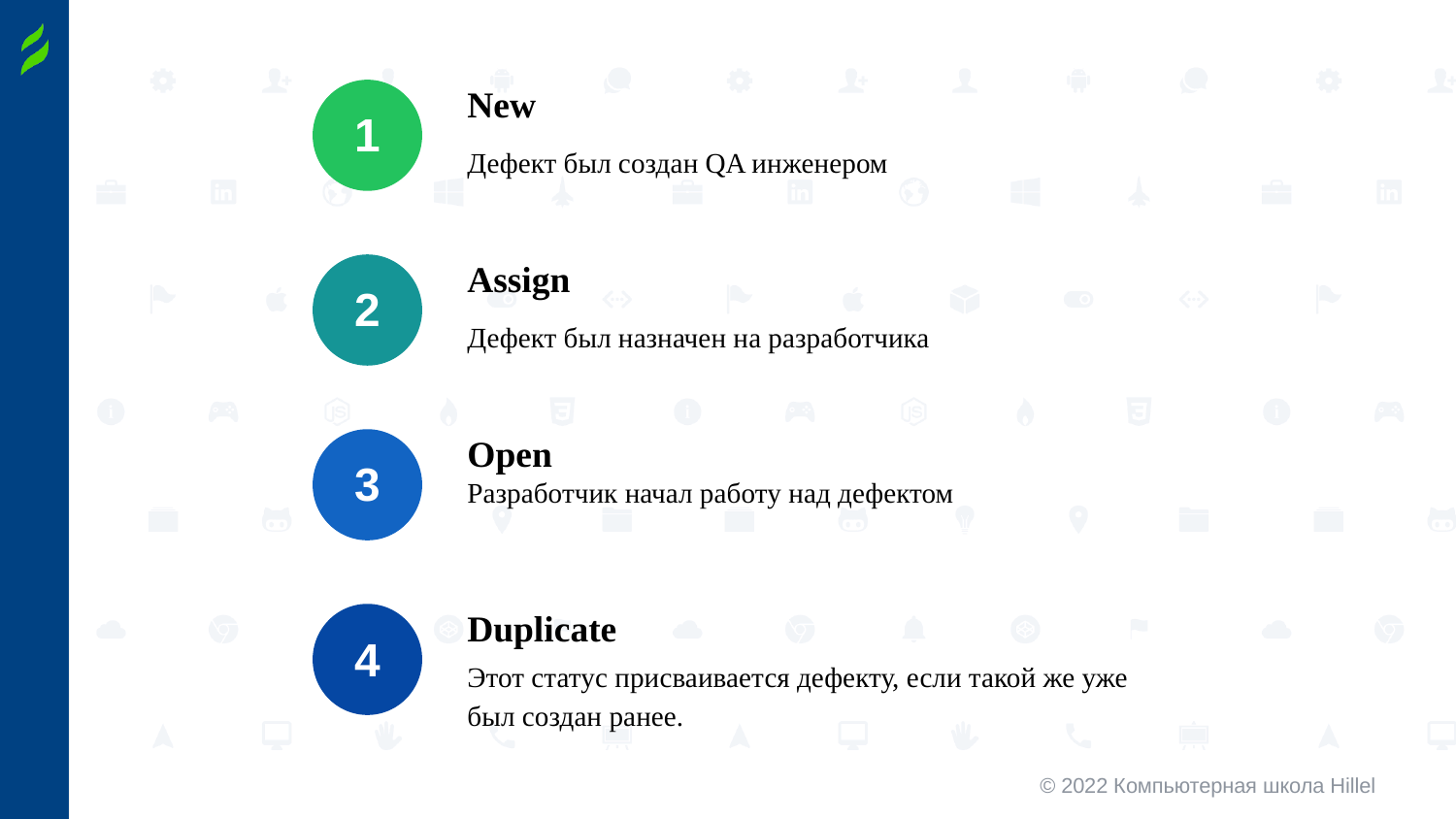

New
1
Дефект был создан QA инженером

Assign
2
Дефект был назначен на разработчика

Open
3
Разработчик начал работу над дефектом

Duplicate
4
Этот статус присваивается дефекту, если такой же уже был создан ранее.